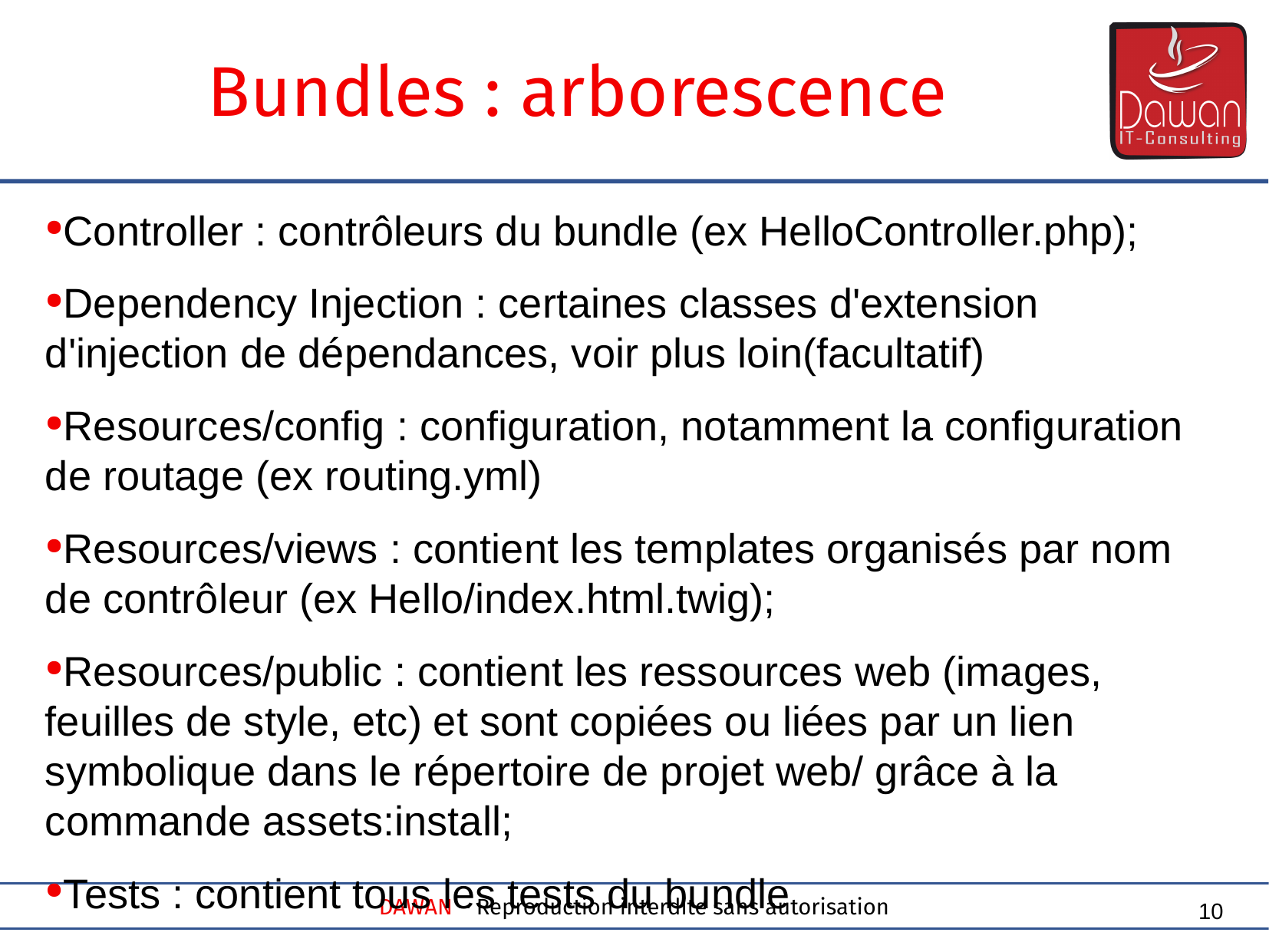

Bundles : arborescence
Controller : contrôleurs du bundle (ex HelloController.php);
Dependency Injection : certaines classes d'extension d'injection de dépendances, voir plus loin(facultatif)
Resources/config : configuration, notamment la configuration de routage (ex routing.yml)
Resources/views : contient les templates organisés par nom de contrôleur (ex Hello/index.html.twig);
Resources/public : contient les ressources web (images, feuilles de style, etc) et sont copiées ou liées par un lien symbolique dans le répertoire de projet web/ grâce à la commande assets:install;
Tests : contient tous les tests du bundle
10